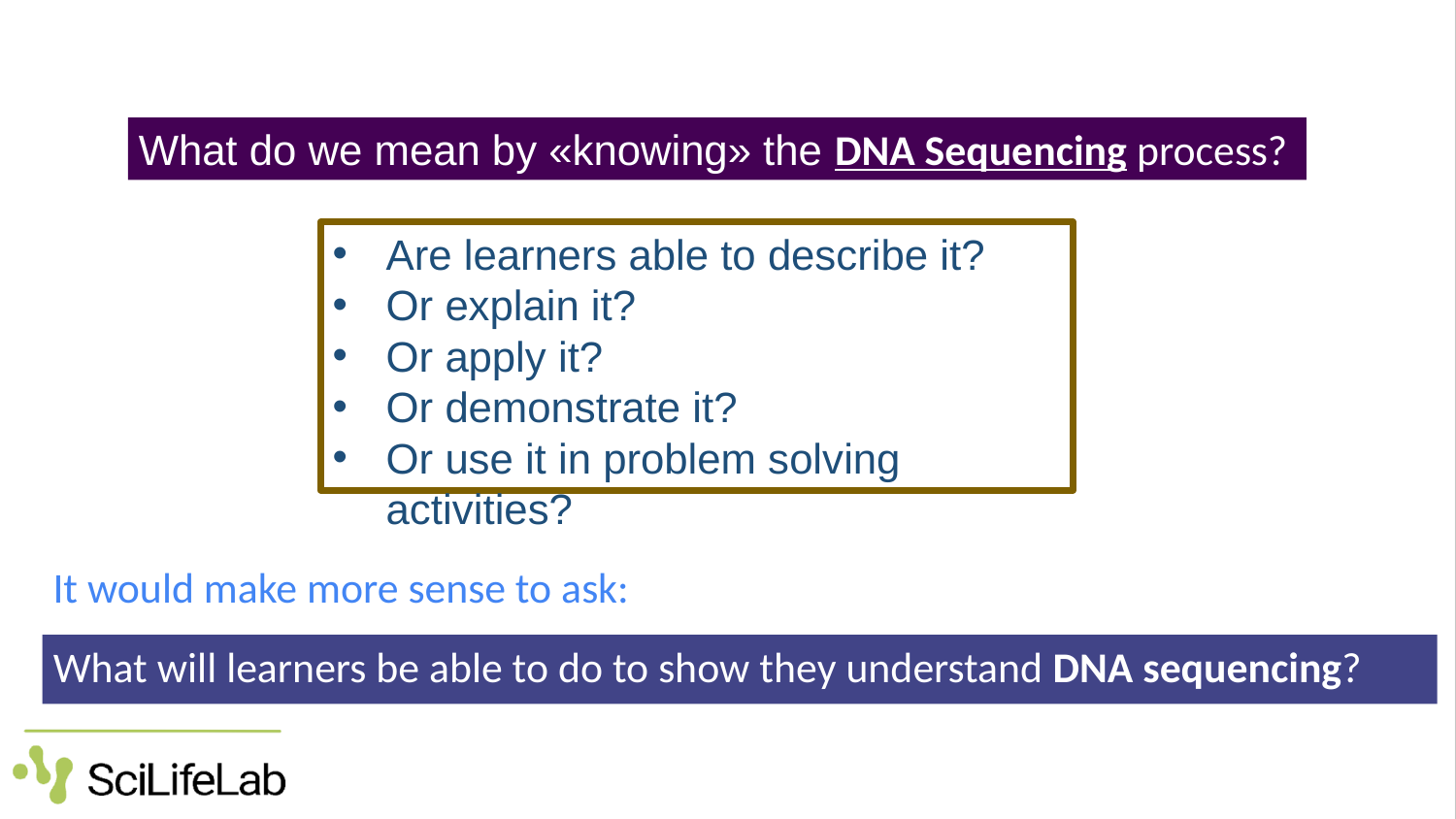

What do we mean by «knowing» the DNA Sequencing process?
Are learners able to describe it?
Or explain it?
Or apply it?
Or demonstrate it?
Or use it in problem solving activities?
It would make more sense to ask:
What will learners be able to do to show they understand DNA sequencing?